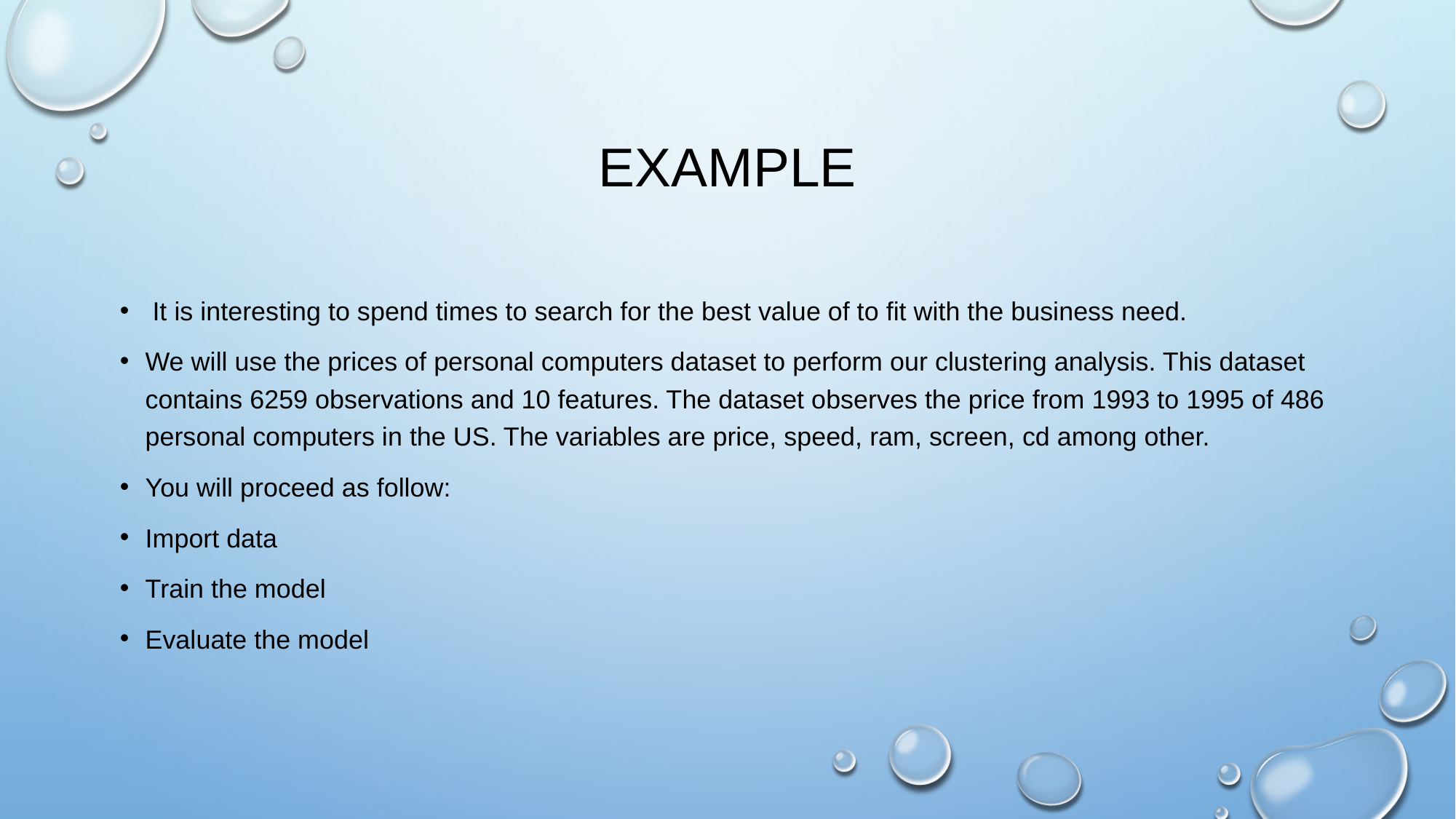

# Example
 It is interesting to spend times to search for the best value of to fit with the business need.
We will use the prices of personal computers dataset to perform our clustering analysis. This dataset contains 6259 observations and 10 features. The dataset observes the price from 1993 to 1995 of 486 personal computers in the US. The variables are price, speed, ram, screen, cd among other.
You will proceed as follow:
Import data
Train the model
Evaluate the model